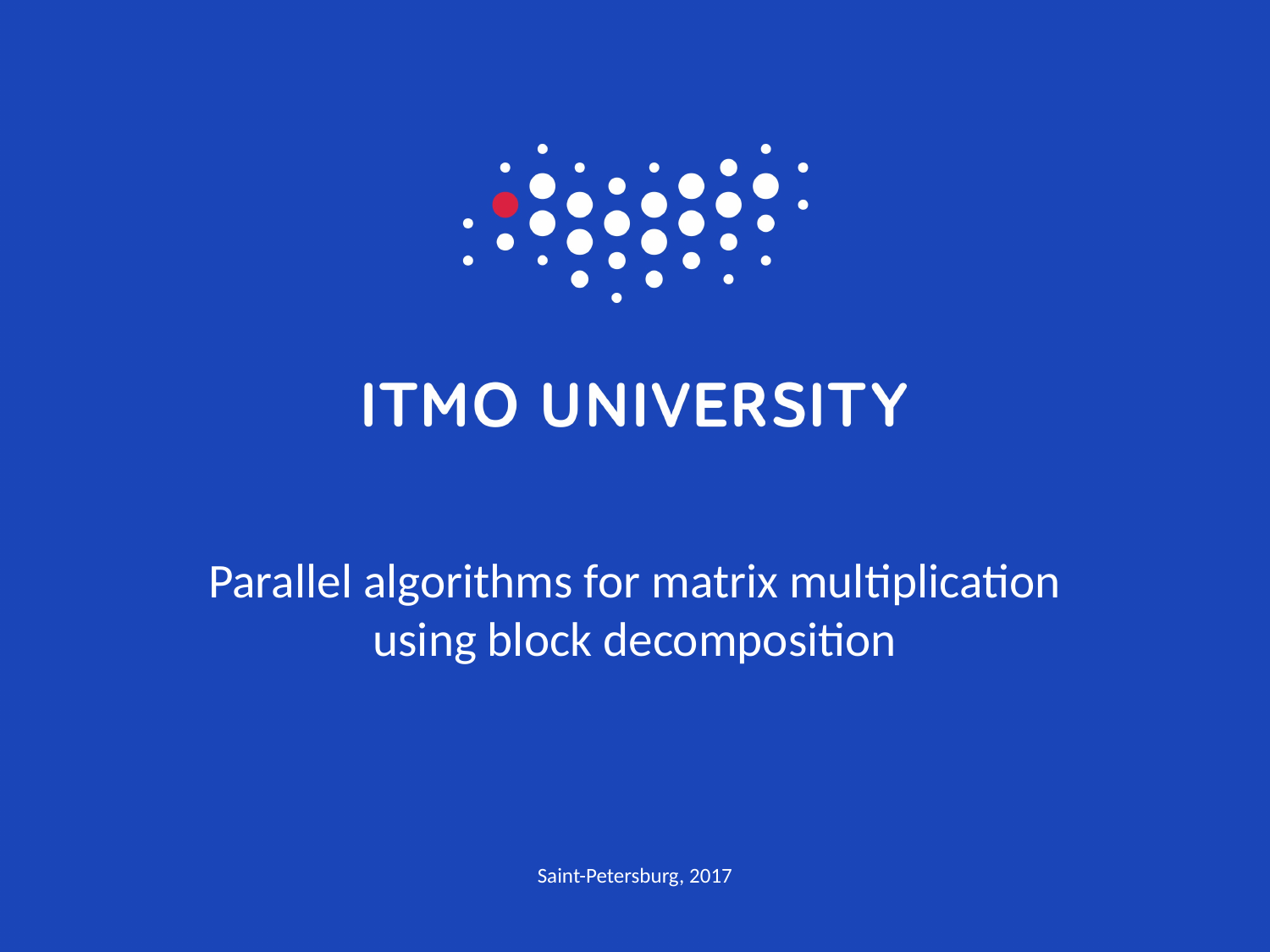

# Parallel algorithms for matrix multiplication using block decomposition

Saint-Petersburg, 2017